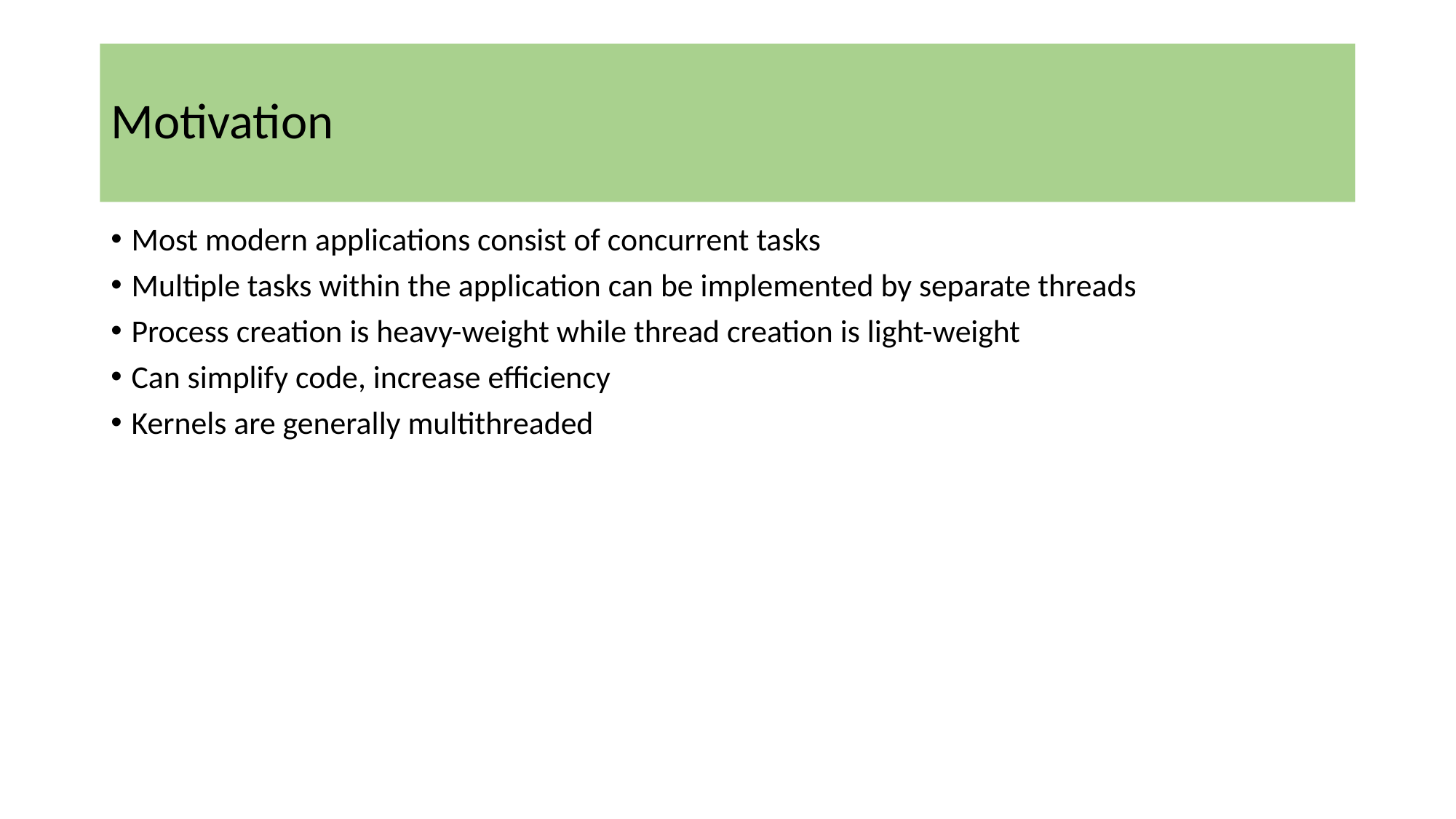

# Motivation
Most modern applications consist of concurrent tasks
Multiple tasks within the application can be implemented by separate threads
Process creation is heavy-weight while thread creation is light-weight
Can simplify code, increase efficiency
Kernels are generally multithreaded